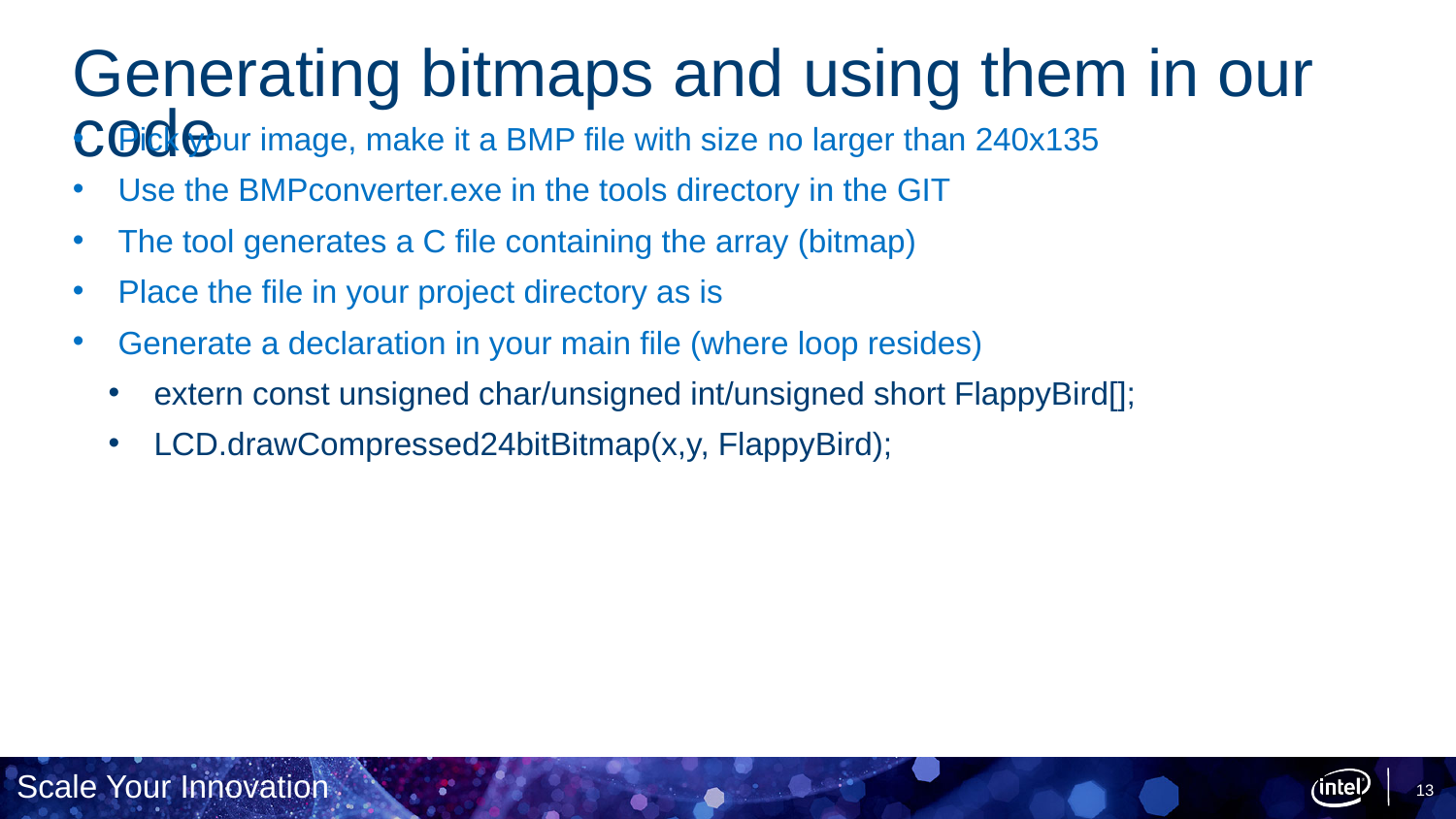

# Generating bitmaps and using them in our code
Pick your image, make it a BMP file with size no larger than 240x135
Use the BMPconverter.exe in the tools directory in the GIT
The tool generates a C file containing the array (bitmap)
Place the file in your project directory as is
Generate a declaration in your main file (where loop resides)
extern const unsigned char/unsigned int/unsigned short FlappyBird[];
LCD.drawCompressed24bitBitmap(x,y, FlappyBird);
13